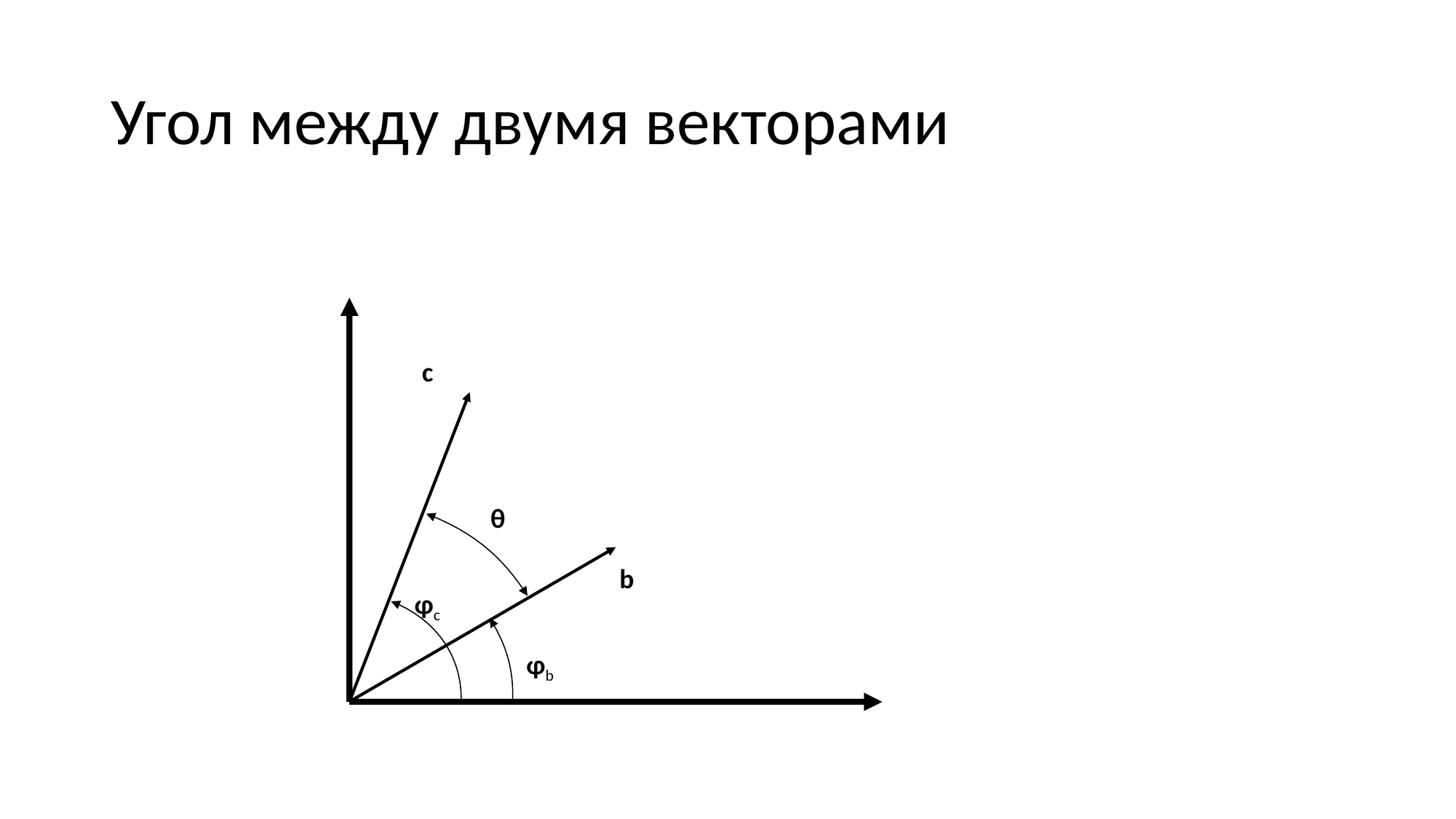

# Угол между двумя векторами

c

θ

b
φc

φb